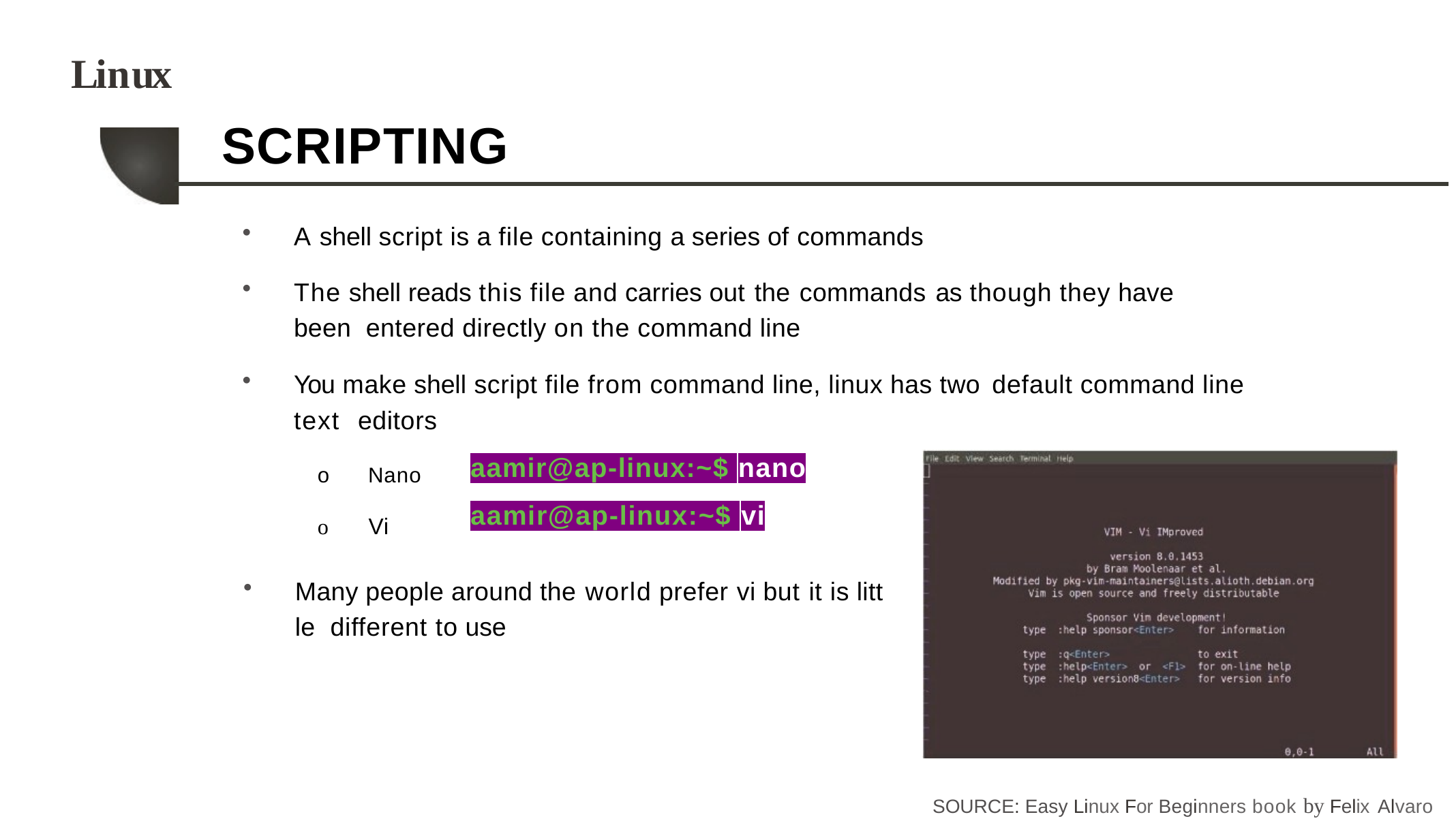

# Linux
SCRIPTING

A shell script is a file containing a series of commands
The shell reads this file and carries out the commands as though they have been  entered directly on the command line
You make shell script file from command line, linux has two default command line text  editors

aamir@ap-linux:~$ nano
o	Nano

o	Vi
aamir@ap-linux:~$ vi
Many people around the world prefer vi but it is litt le  different to use
SOURCE: Easy Linux For Beginners book by Felix Alvaro